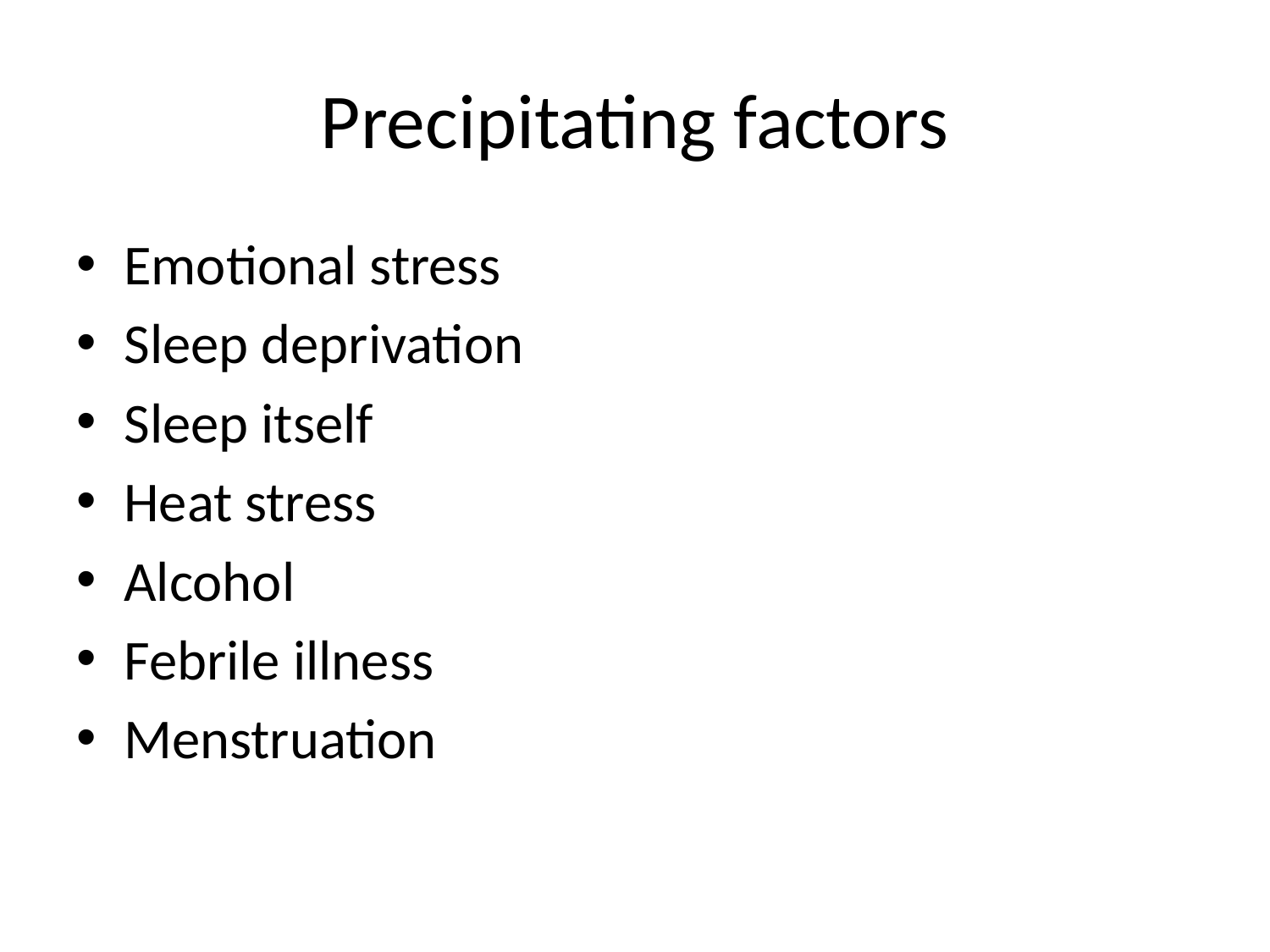

# Precipitating factors
Emotional stress
Sleep deprivation
Sleep itself
Heat stress
Alcohol
Febrile illness
Menstruation